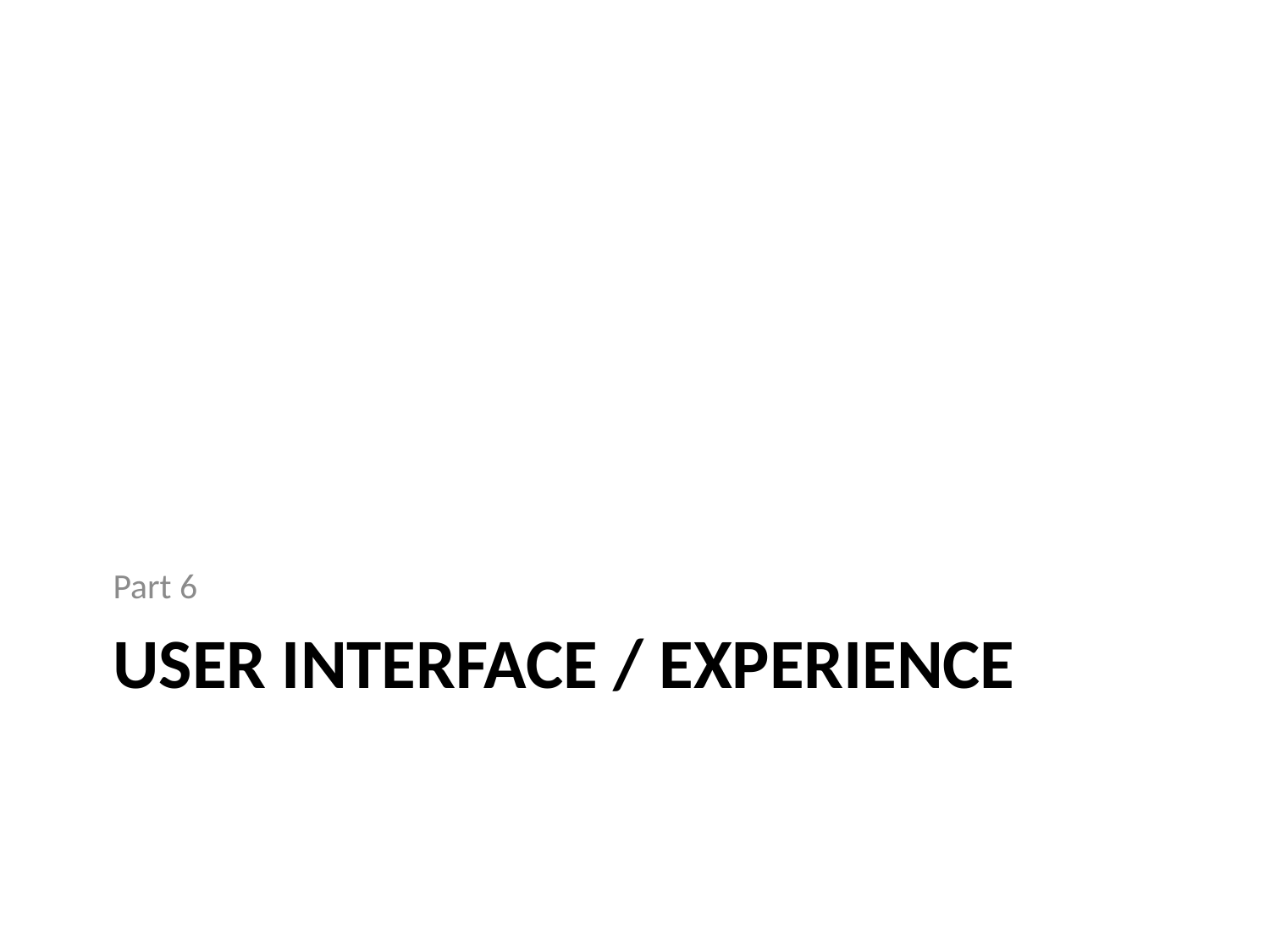

Part 6
# User Interface / Experience